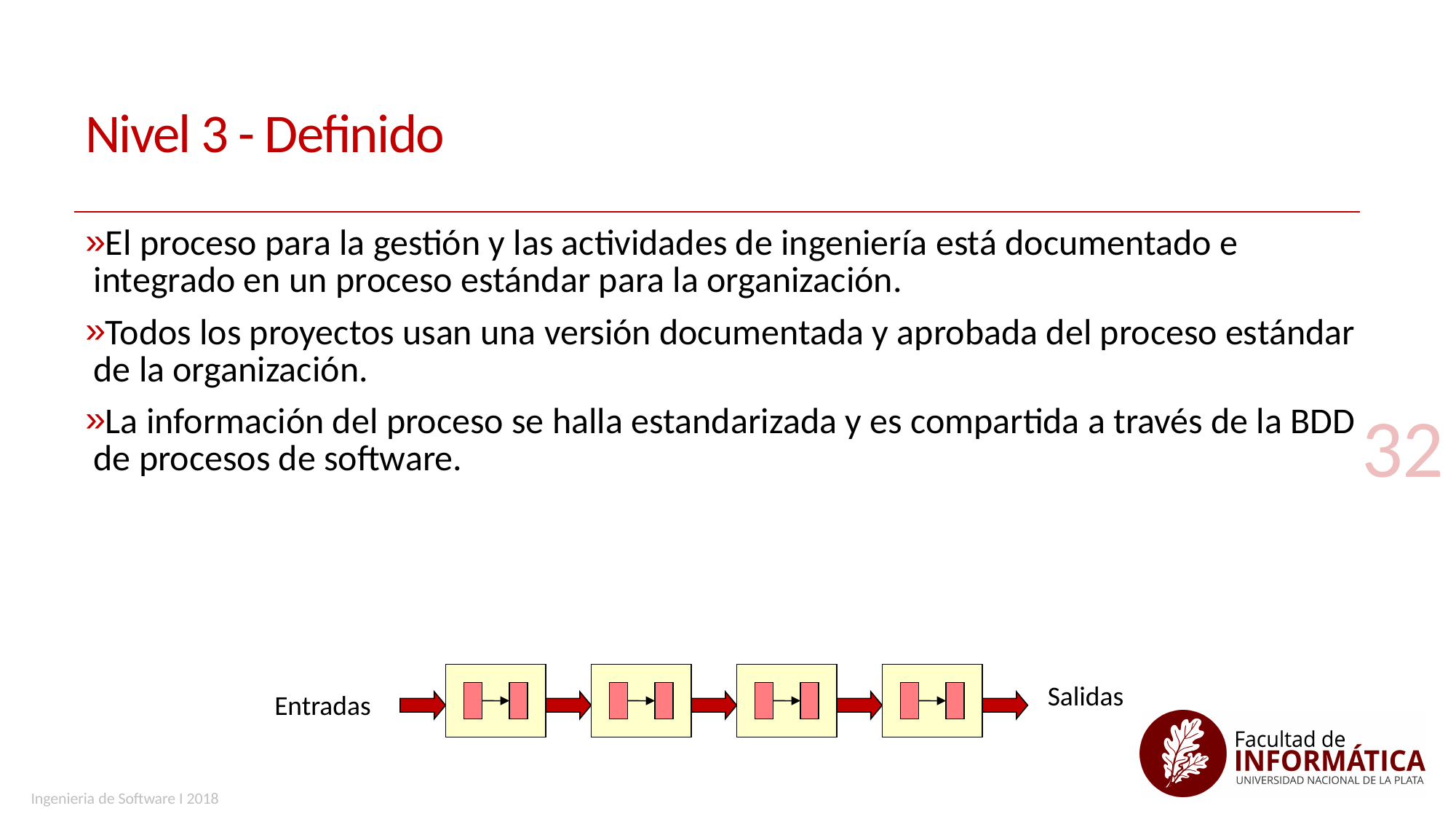

# Nivel 3 - Definido
El proceso para la gestión y las actividades de ingeniería está documentado e integrado en un proceso estándar para la organización.
Todos los proyectos usan una versión documentada y aprobada del proceso estándar de la organización.
La información del proceso se halla estandarizada y es compartida a través de la BDD de procesos de software.
32

Salidas
Entradas

Ingenieria de Software I 2018